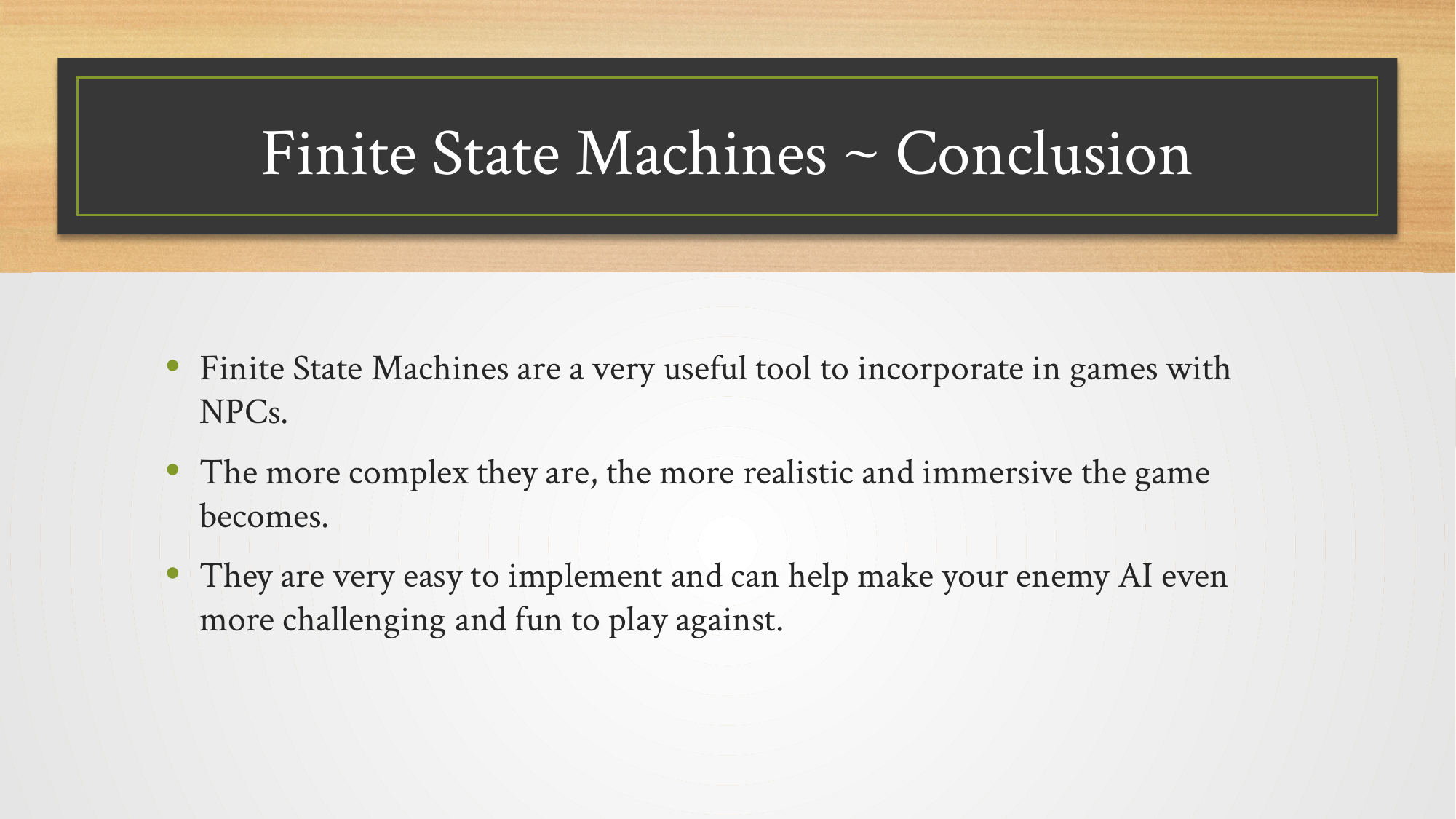

# Finite State Machines ~ Conclusion

Finite State Machines are a very useful tool to incorporate in games with NPCs.
The more complex they are, the more realistic and immersive the game becomes.
They are very easy to implement and can help make your enemy AI even more challenging and fun to play against.